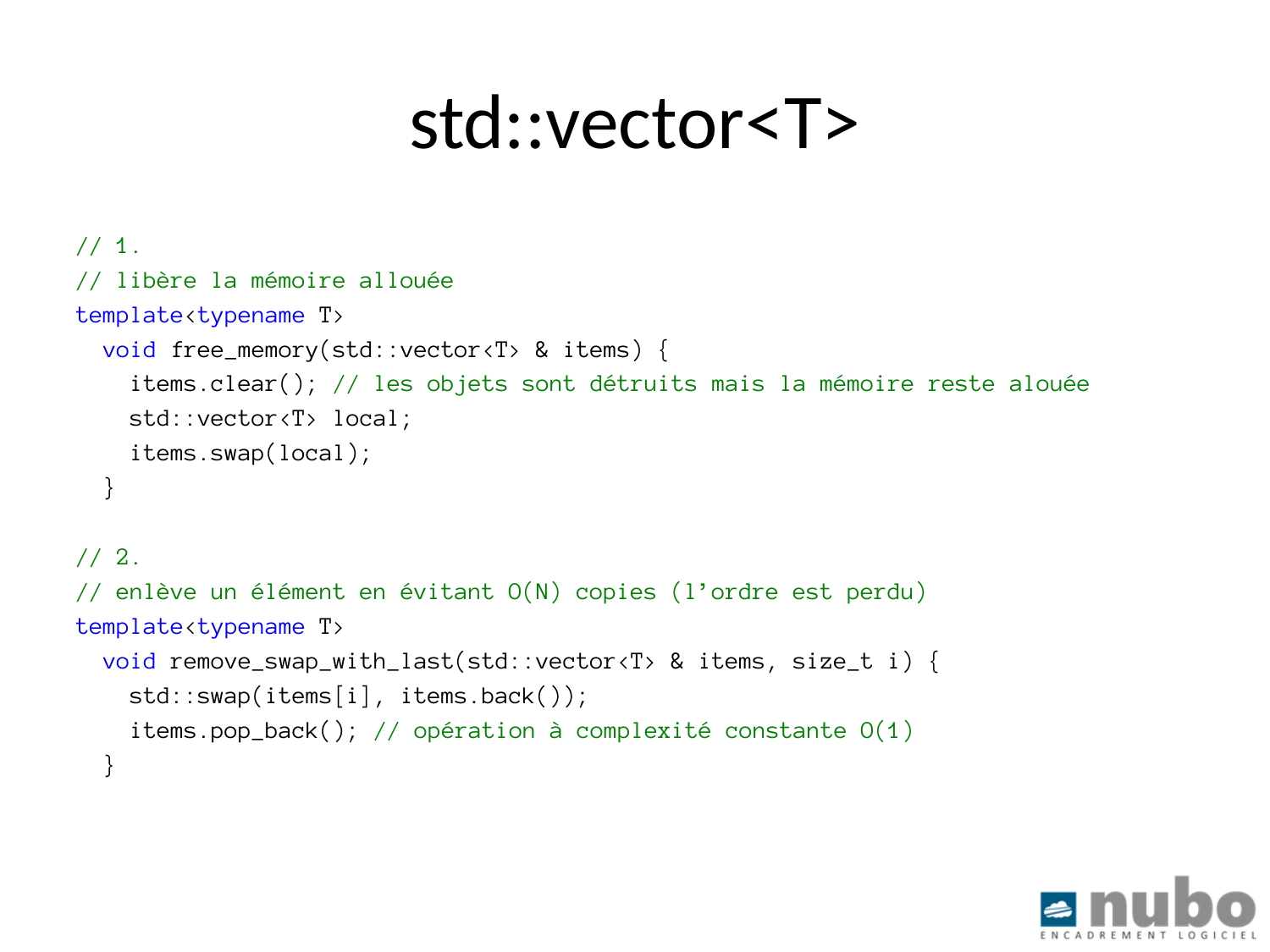

# std::vector<T>
// 1.
// libère la mémoire allouée
template<typename T>
  void free_memory(std::vector<T> & items) {
    items.clear(); // les objets sont détruits mais la mémoire reste alouée
    std::vector<T> local;
    items.swap(local);
  }

// 2.
// enlève un élément en évitant O(N) copies (l’ordre est perdu)
template<typename T>
  void remove_swap_with_last(std::vector<T> & items, size_t i) {
    std::swap(items[i], items.back());
    items.pop_back(); // opération à complexité constante O(1)
  }